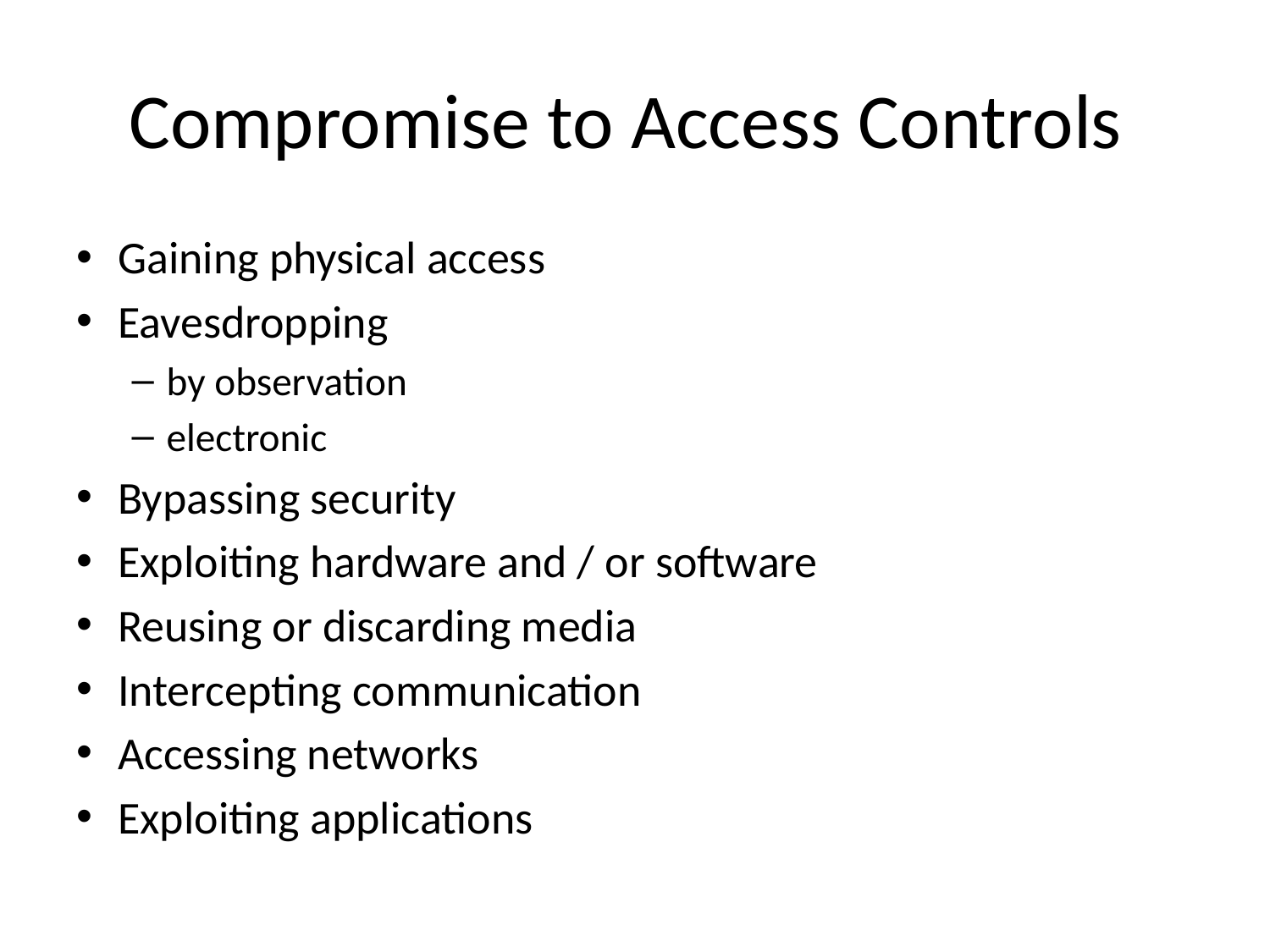

# Compromise to Access Controls
Gaining physical access
Eavesdropping
by observation
electronic
Bypassing security
Exploiting hardware and / or software
Reusing or discarding media
Intercepting communication
Accessing networks
Exploiting applications